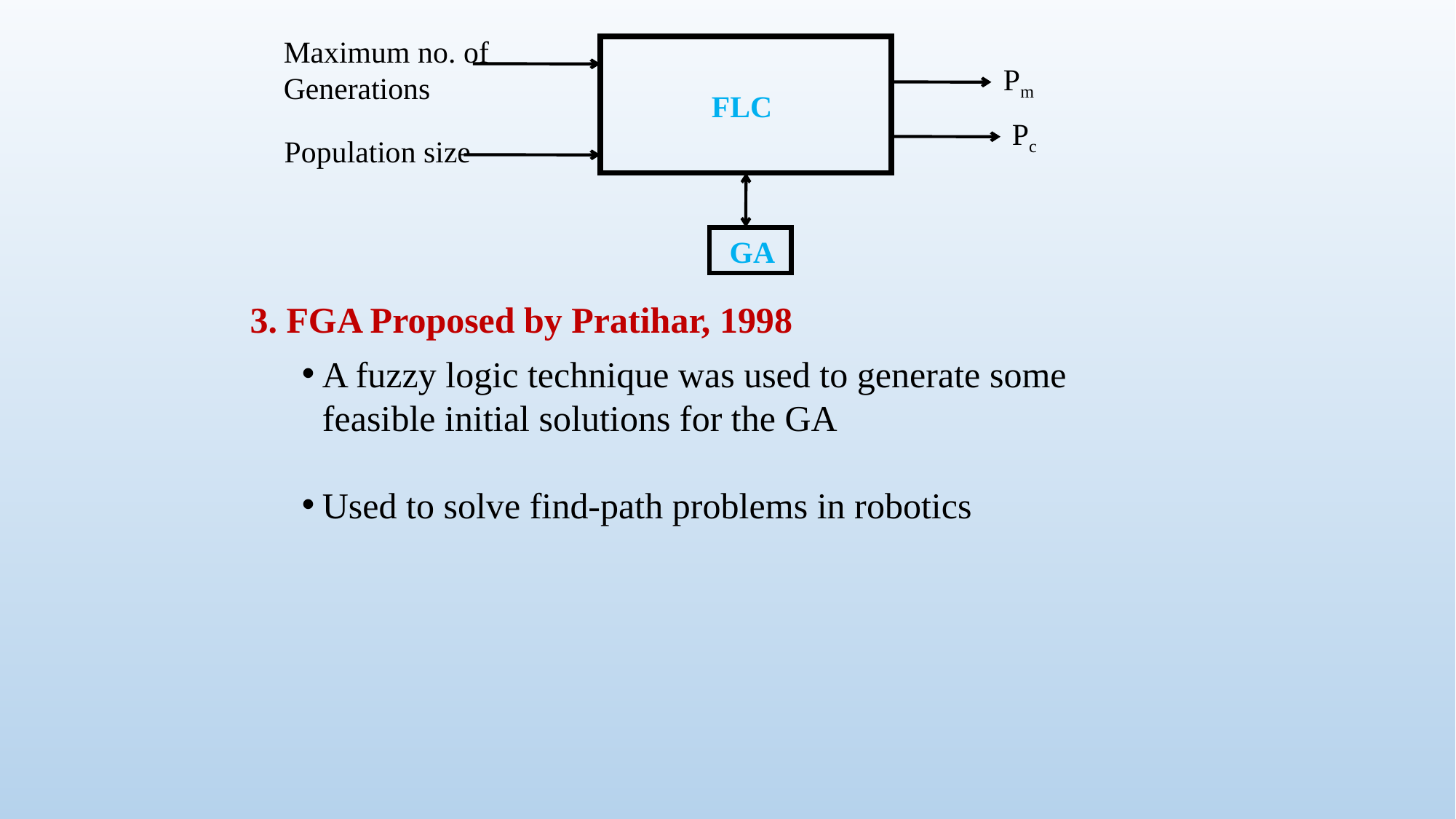

Maximum no. of Generations

Pm
FLC
Pc
Population size

GA
3. FGA Proposed by Pratihar, 1998
A fuzzy logic technique was used to generate some feasible initial solutions for the GA

Used to solve find-path problems in robotics